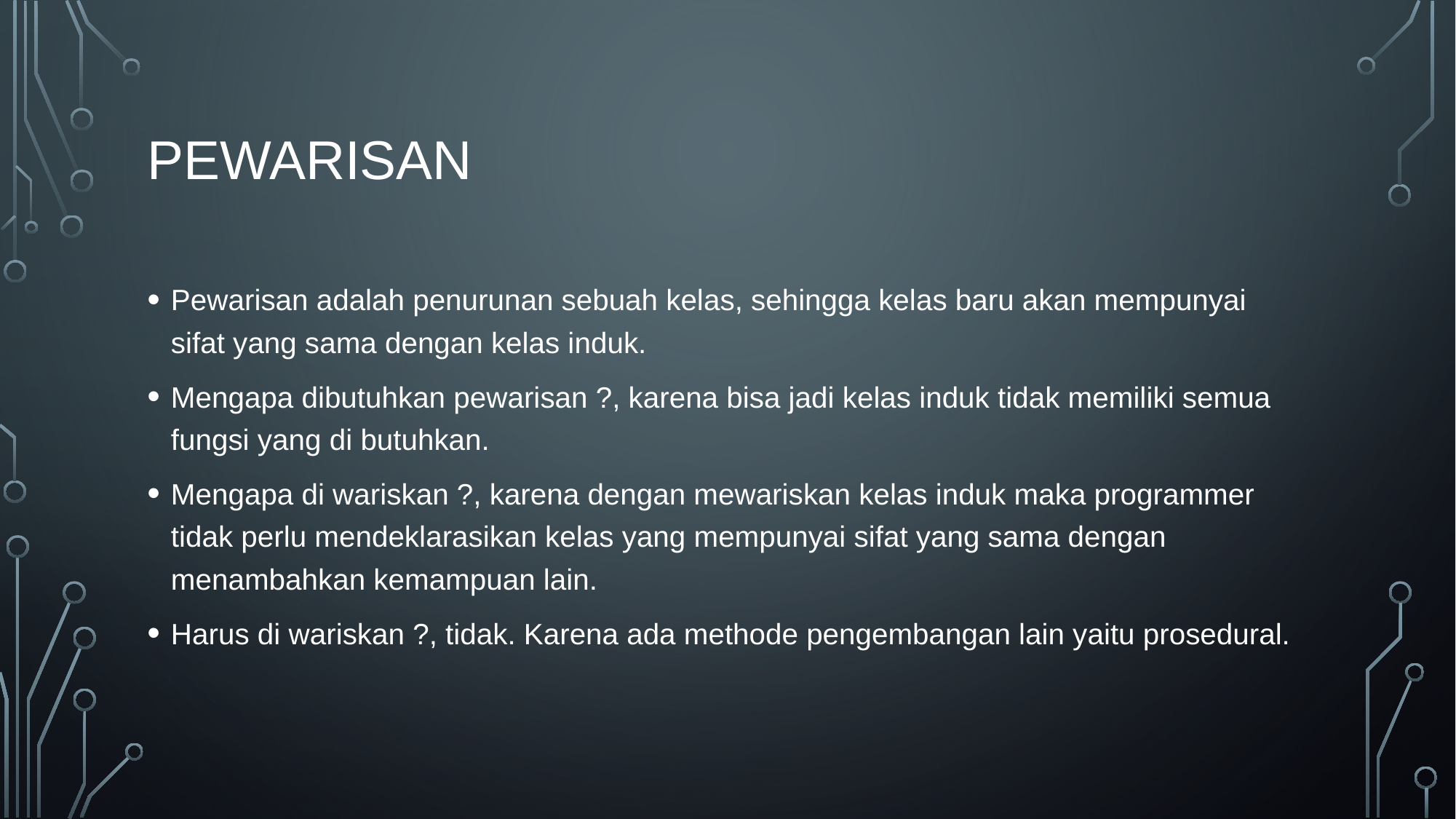

# Pewarisan
Pewarisan adalah penurunan sebuah kelas, sehingga kelas baru akan mempunyai sifat yang sama dengan kelas induk.
Mengapa dibutuhkan pewarisan ?, karena bisa jadi kelas induk tidak memiliki semua fungsi yang di butuhkan.
Mengapa di wariskan ?, karena dengan mewariskan kelas induk maka programmer tidak perlu mendeklarasikan kelas yang mempunyai sifat yang sama dengan menambahkan kemampuan lain.
Harus di wariskan ?, tidak. Karena ada methode pengembangan lain yaitu prosedural.